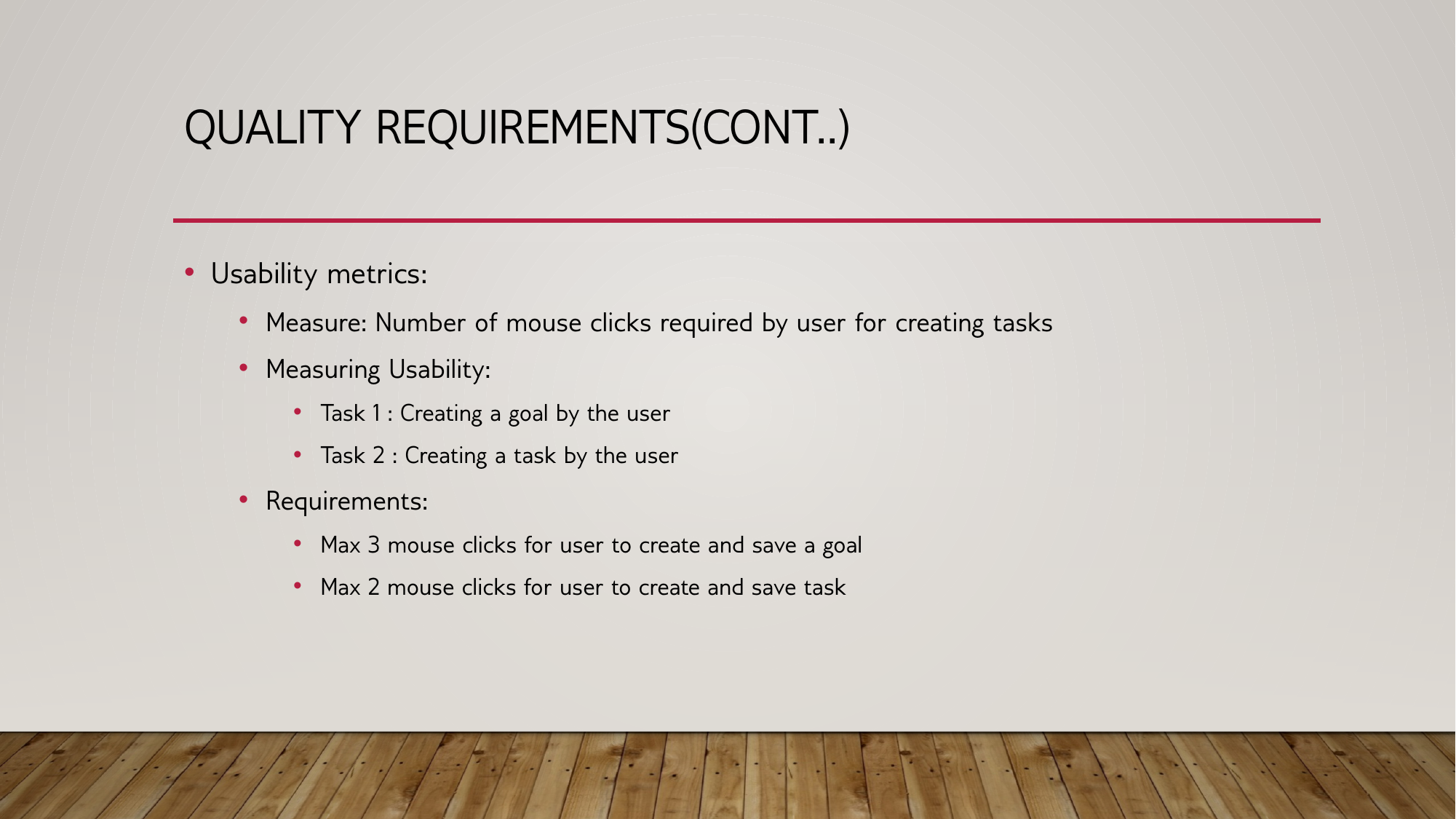

# Quality requirements(cont..)
Usability metrics:
Measure: Number of mouse clicks required by user for creating tasks
Measuring Usability:
Task 1 : Creating a goal by the user
Task 2 : Creating a task by the user
Requirements:
Max 3 mouse clicks for user to create and save a goal
Max 2 mouse clicks for user to create and save task